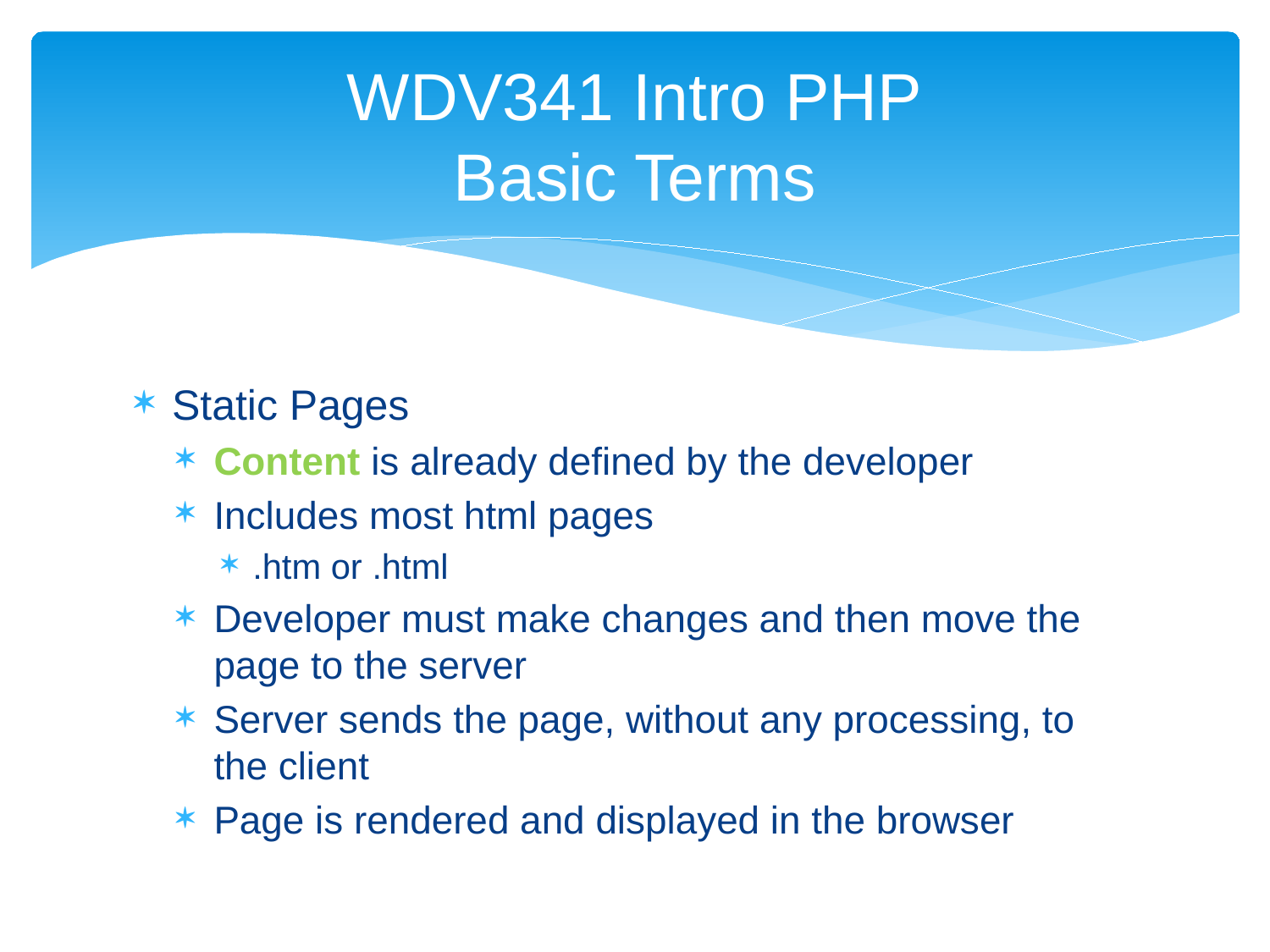

# WDV341 Intro PHP Basic Terms
Static Pages
Content is already defined by the developer
Includes most html pages
.htm or .html
Developer must make changes and then move the page to the server
Server sends the page, without any processing, to the client
Page is rendered and displayed in the browser